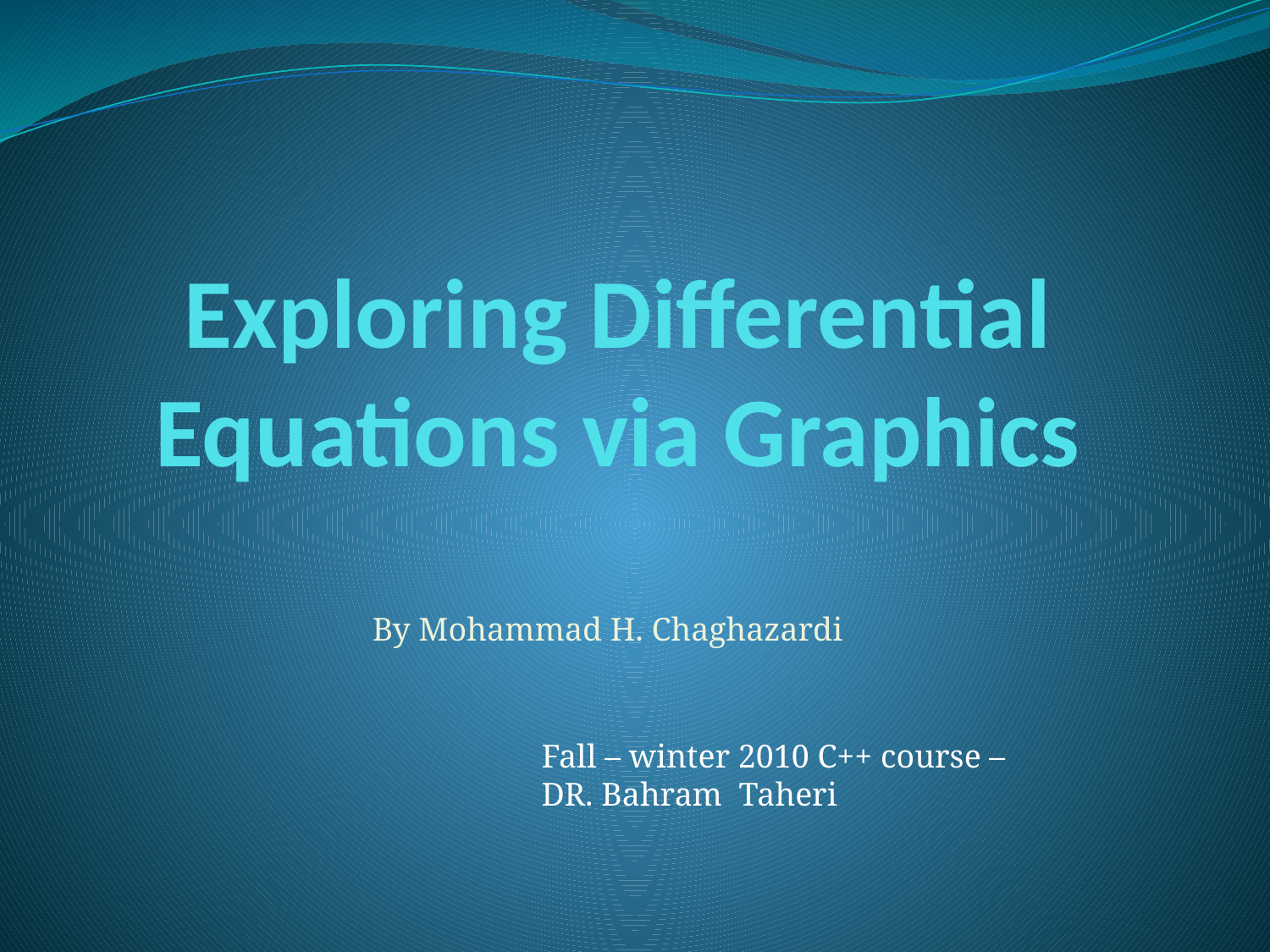

# Exploring Differential Equations via Graphics
By Mohammad H. Chaghazardi
Fall – winter 2010 C++ course – DR. Bahram  Taheri